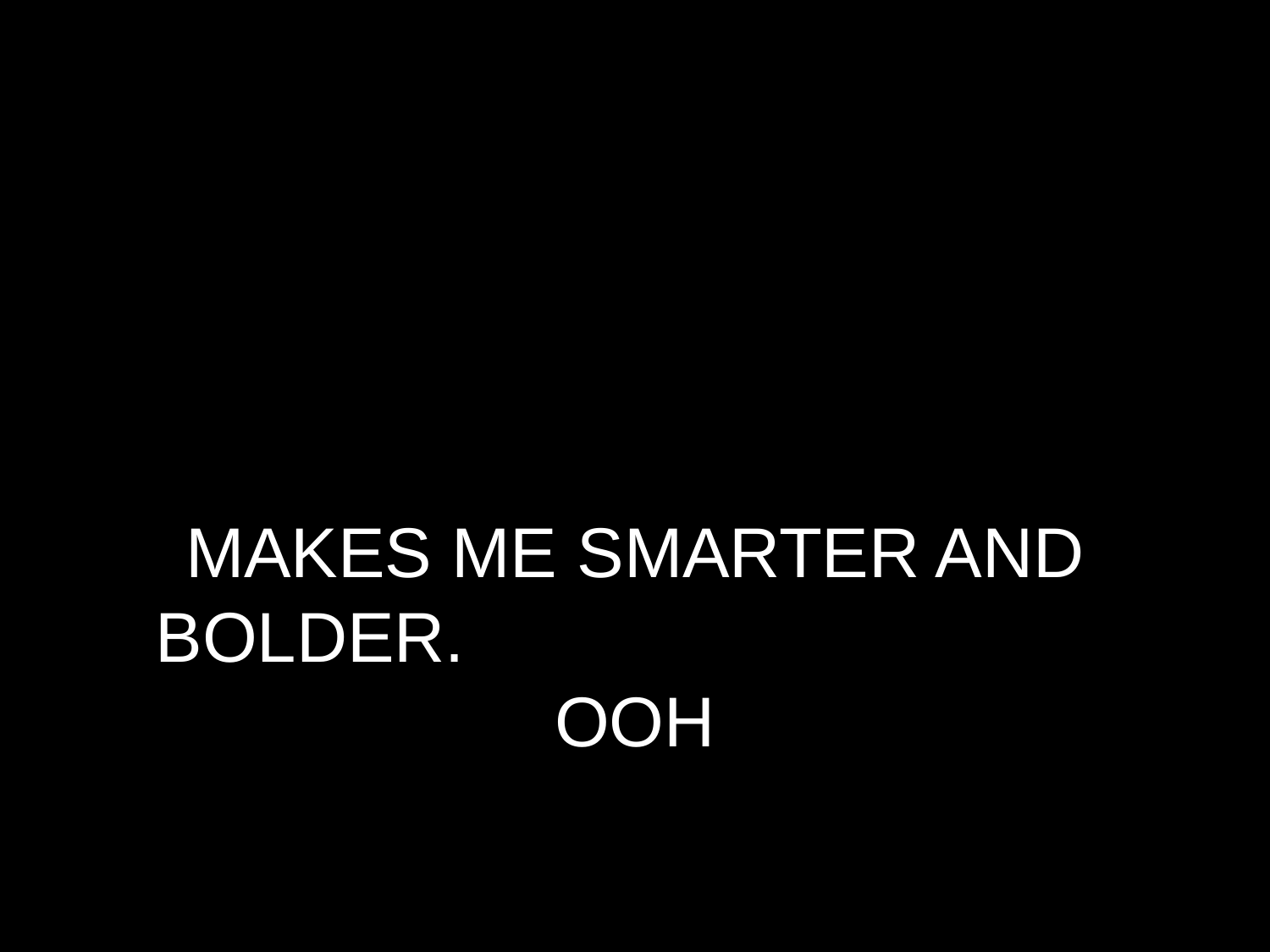

# MAKES ME SMARTER AND BOLDER.                                  OOH